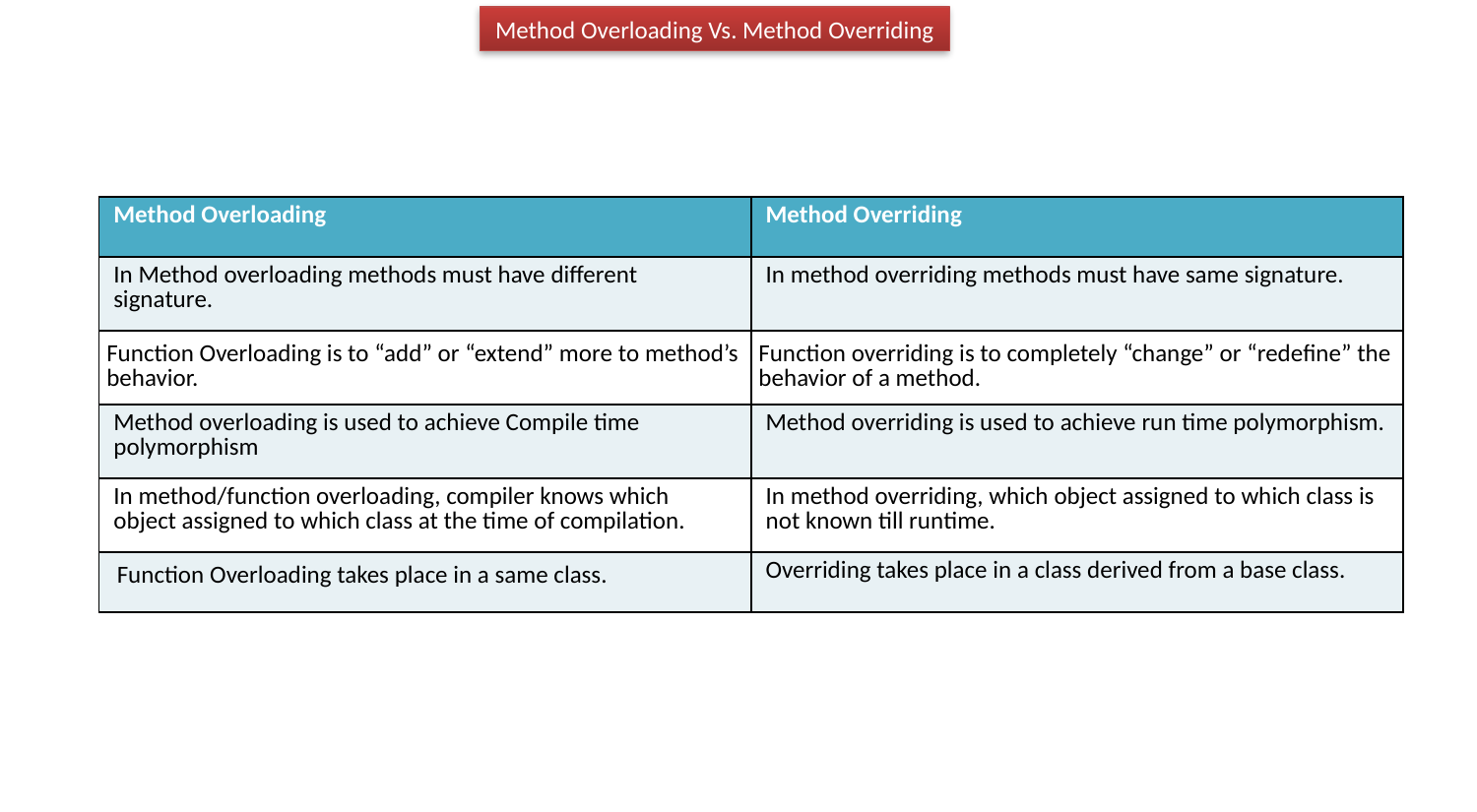

Method Overloading Vs. Method Overriding

| Method Overloading | Method Overriding |
| --- | --- |
| In Method overloading methods must have different signature. | In method overriding methods must have same signature. |
| Function Overloading is to “add” or “extend” more to method’s behavior. | Function overriding is to completely “change” or “redefine” the behavior of a method. |
| Method overloading is used to achieve Compile time polymorphism | Method overriding is used to achieve run time polymorphism. |
| In method/function overloading, compiler knows which object assigned to which class at the time of compilation. | In method overriding, which object assigned to which class is not known till runtime. |
| Function Overloading takes place in a same class. | Overriding takes place in a class derived from a base class. |